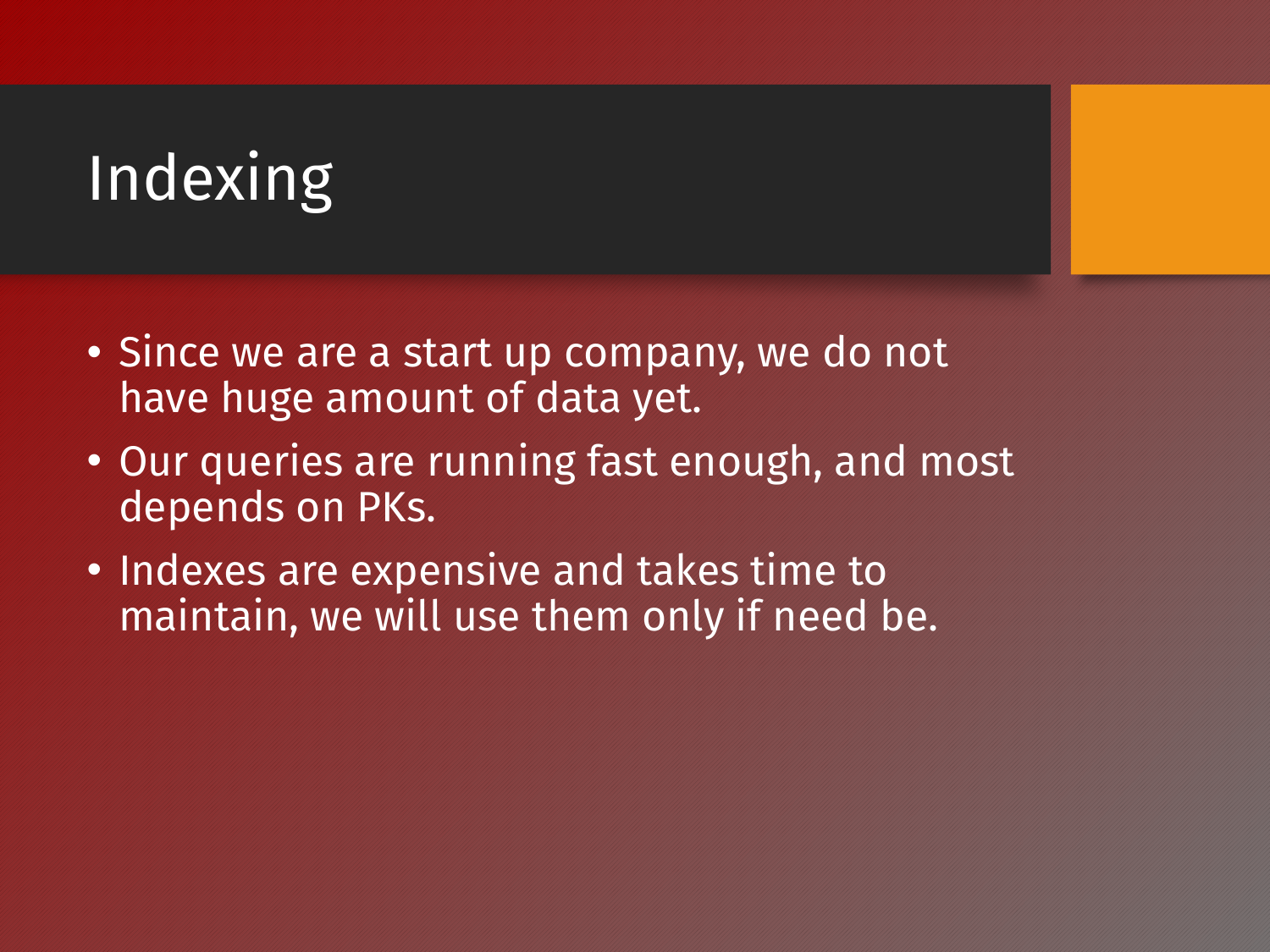

# Indexing
Since we are a start up company, we do not have huge amount of data yet.
Our queries are running fast enough, and most depends on PKs.
Indexes are expensive and takes time to maintain, we will use them only if need be.